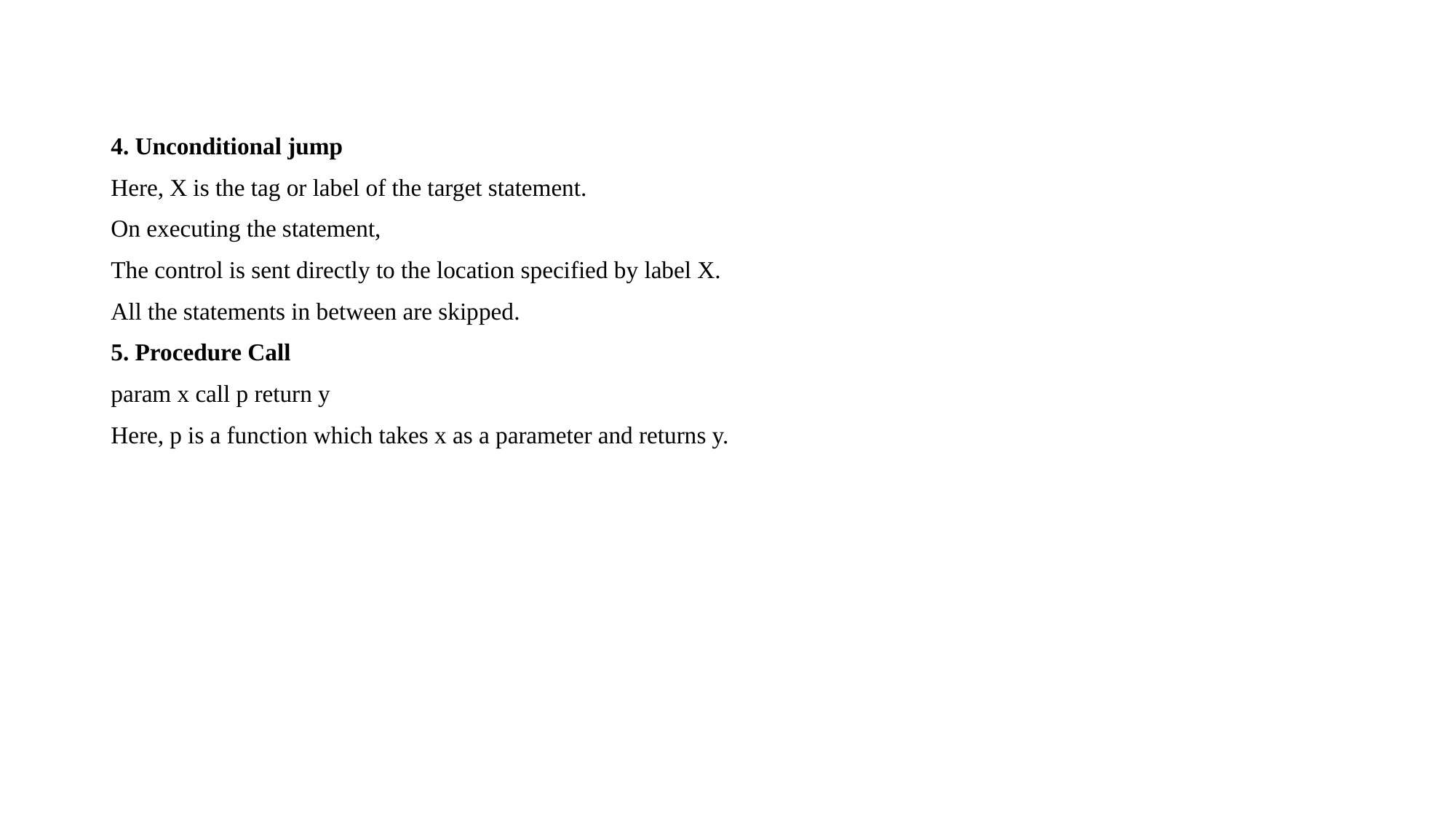

4. Unconditional jump
Here, X is the tag or label of the target statement.
On executing the statement,
The control is sent directly to the location specified by label X.
All the statements in between are skipped.
5. Procedure Call
param x call p return y
Here, p is a function which takes x as a parameter and returns y.